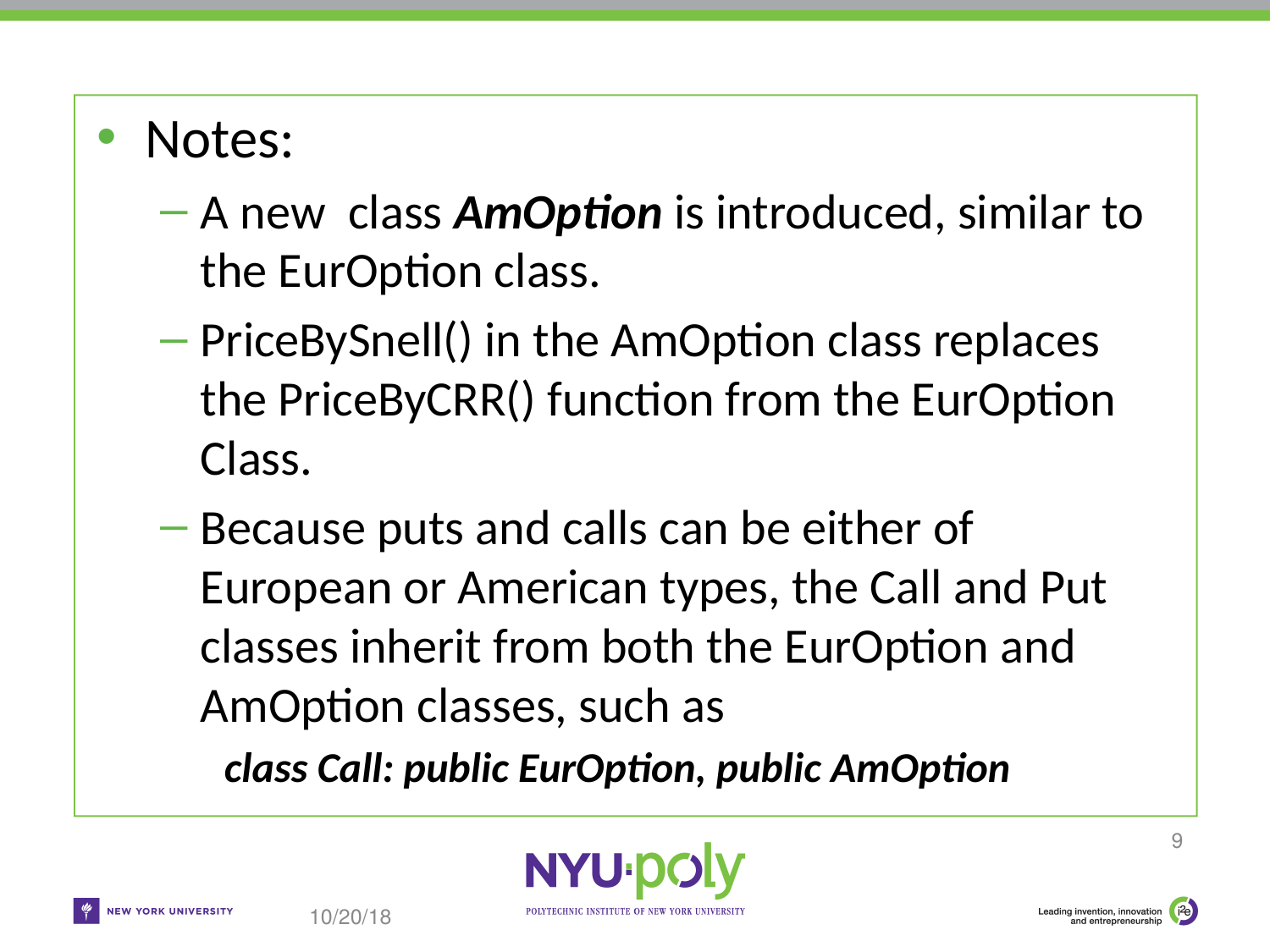

Notes:
A new  class AmOption is introduced, similar to the EurOption class.
PriceBySnell() in the AmOption class replaces the PriceByCRR() function from the EurOption Class.
Because puts and calls can be either of European or American types, the Call and Put classes inherit from both the EurOption and AmOption classes, such as
class Call: public EurOption, public AmOption
9
10/20/18